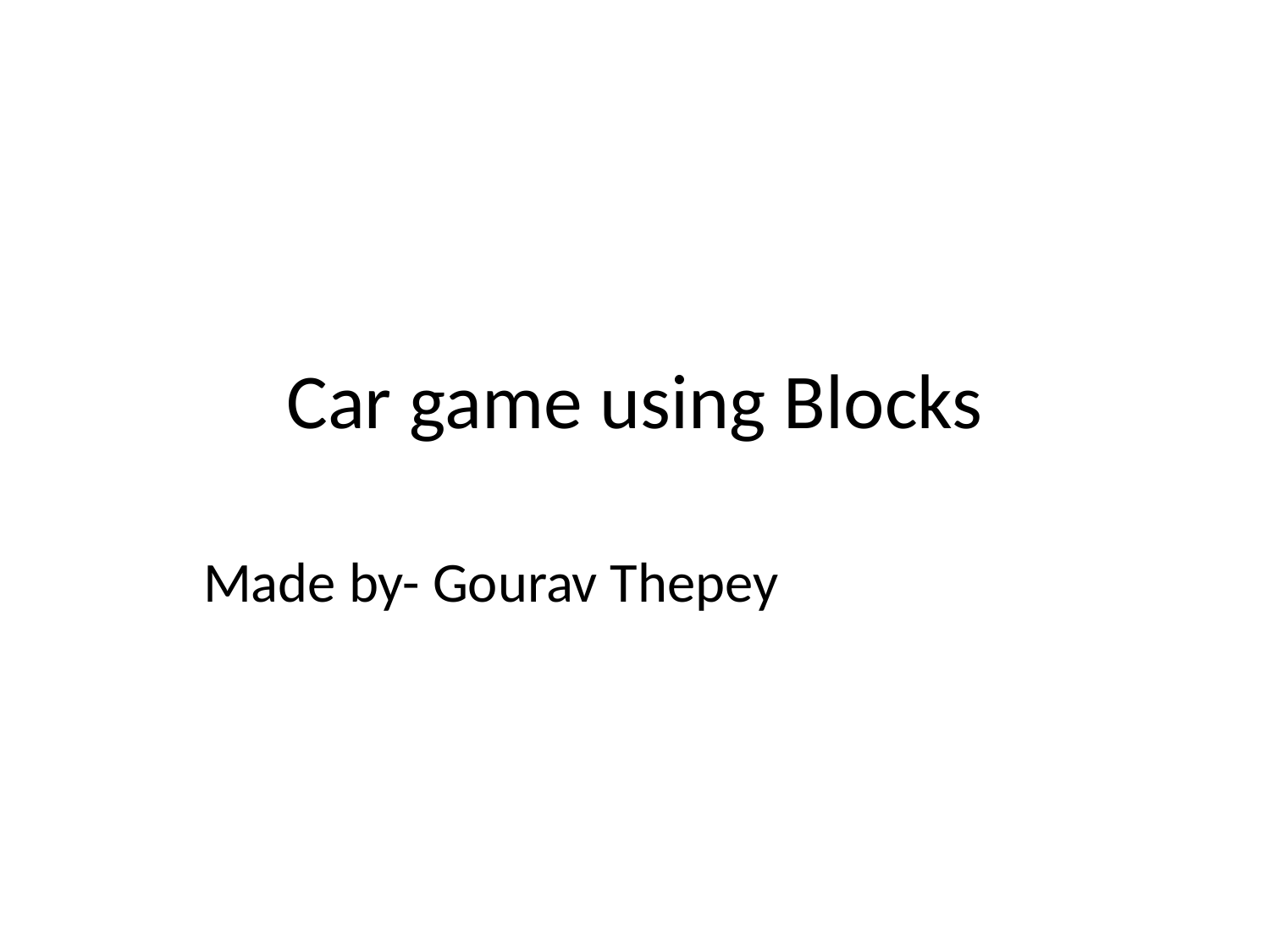

# Car game using Blocks
Made by- Gourav Thepey